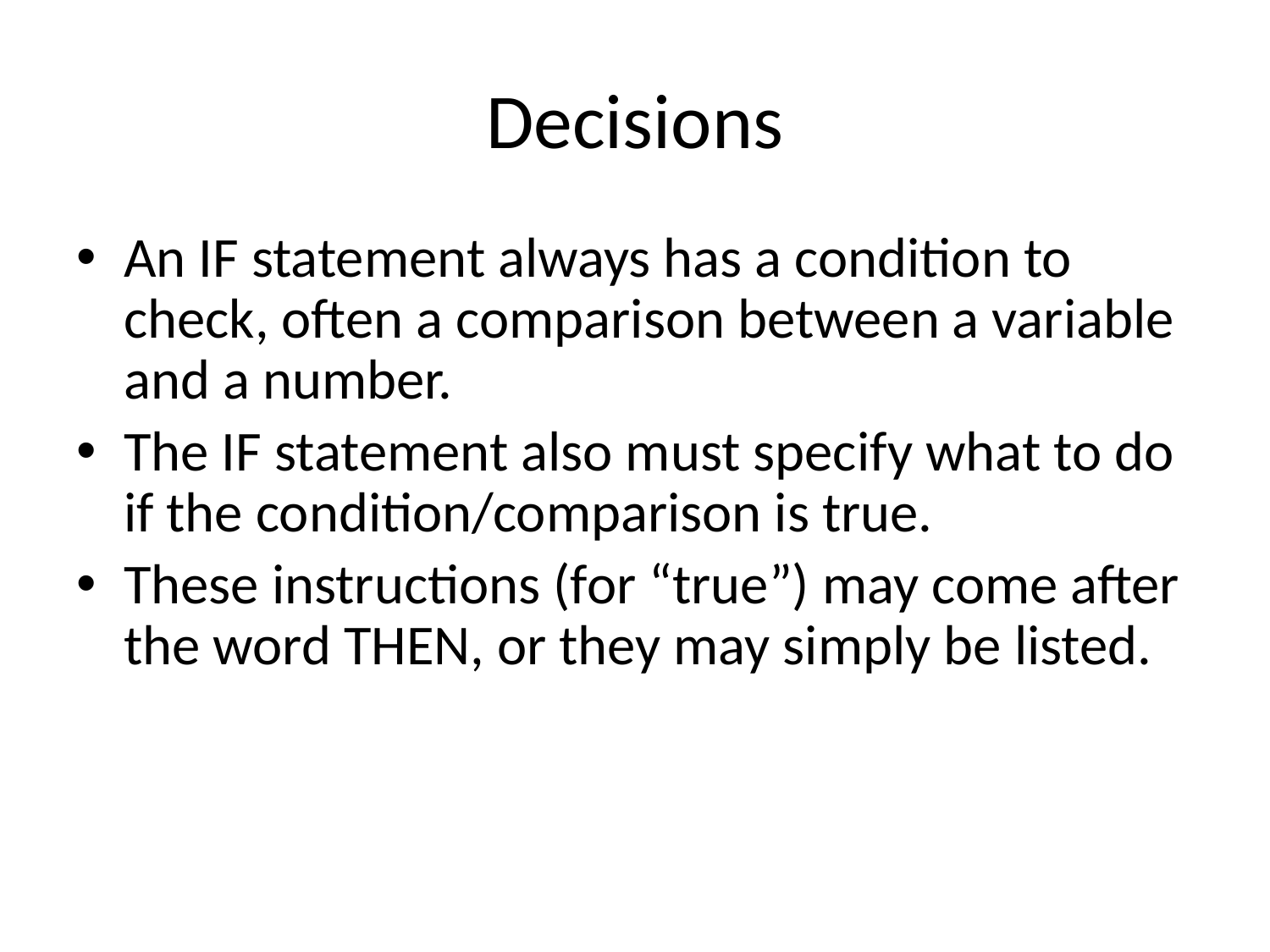

# Decisions
An IF statement always has a condition to check, often a comparison between a variable and a number.
The IF statement also must specify what to do if the condition/comparison is true.
These instructions (for “true”) may come after the word THEN, or they may simply be listed.